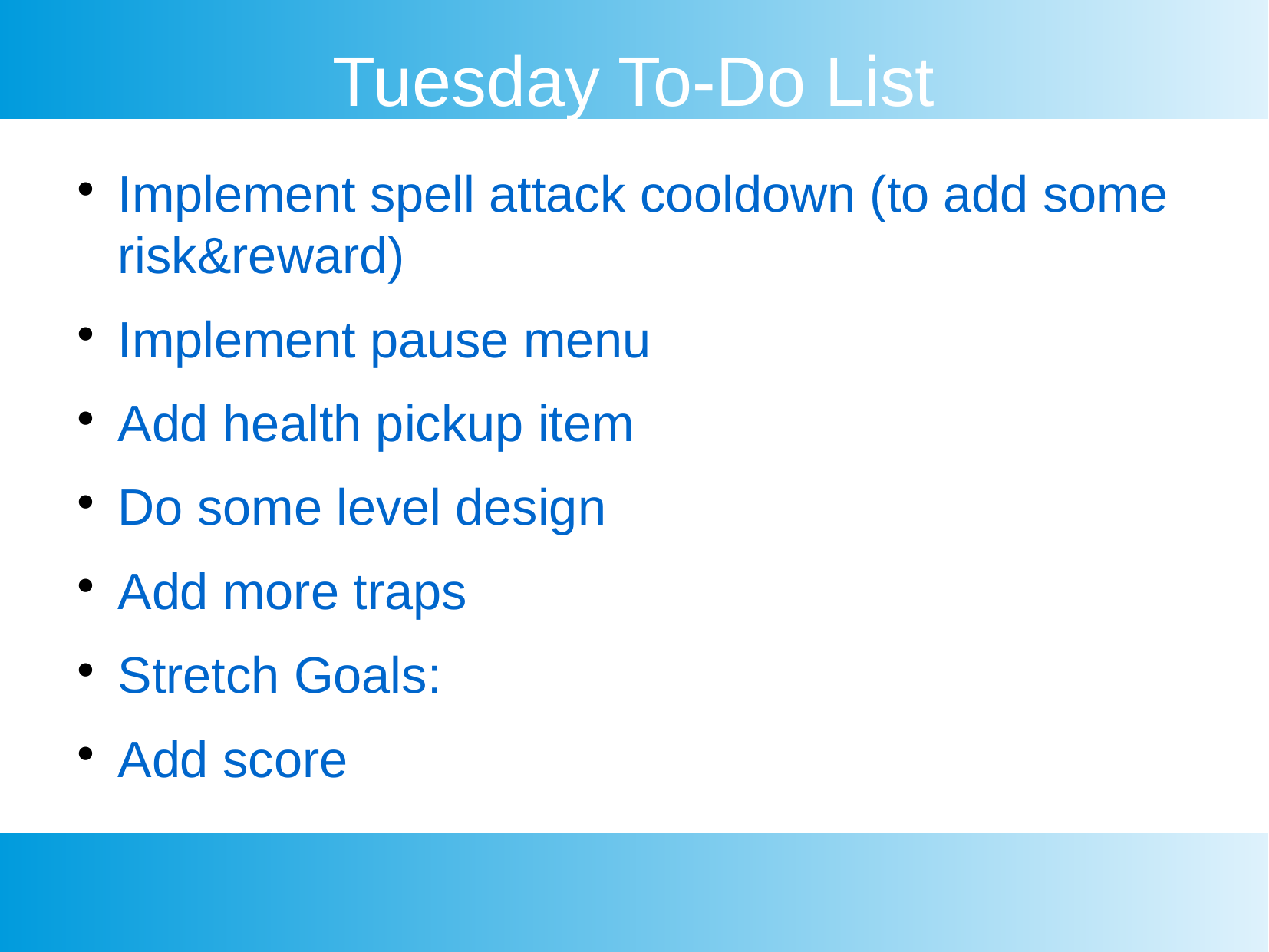

Tuesday To-Do List
Implement spell attack cooldown (to add some risk&reward)
Implement pause menu
Add health pickup item
Do some level design
Add more traps
Stretch Goals:
Add score